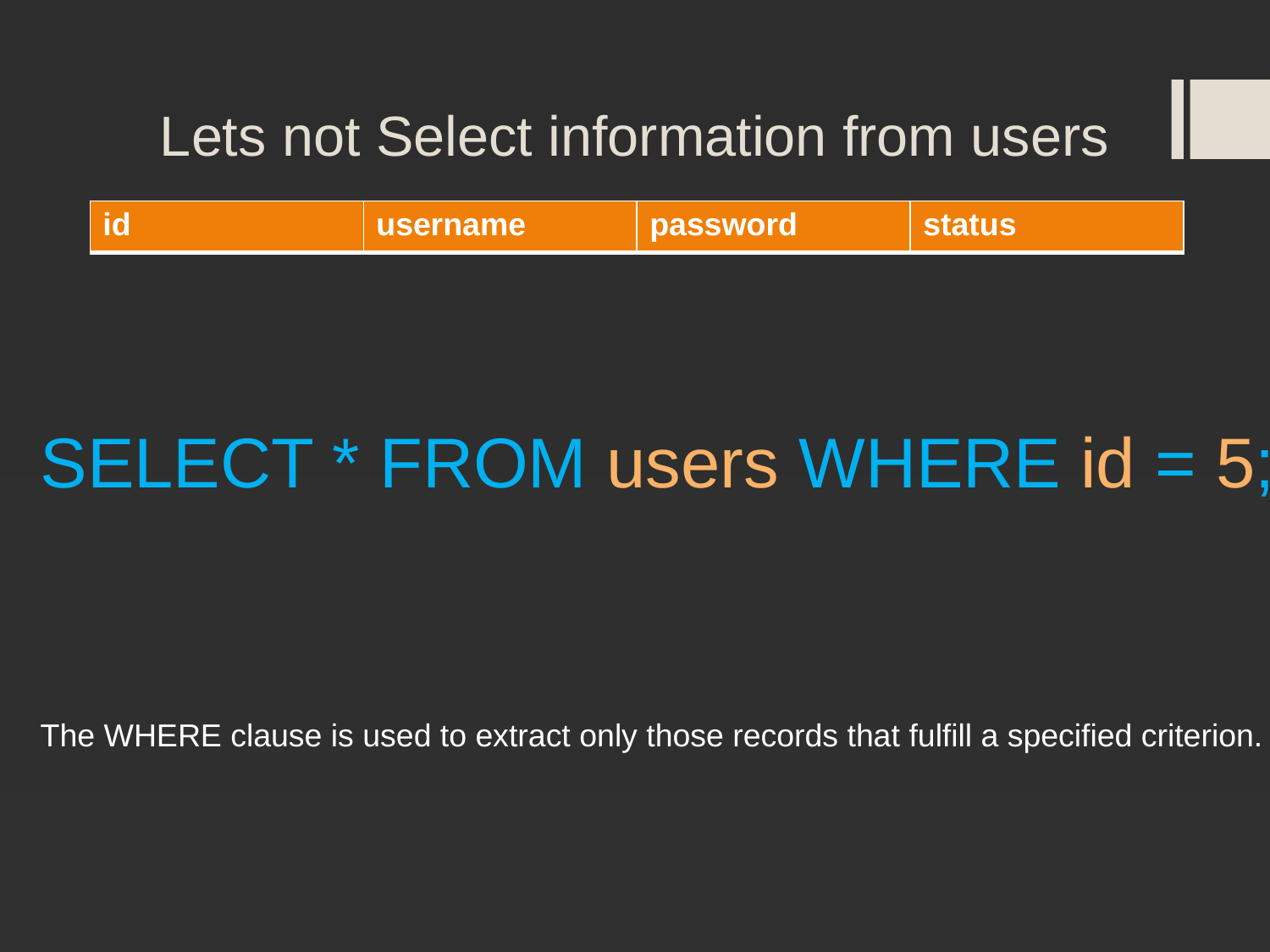

# Lets not Select information from users
| id | username | password | status |
| --- | --- | --- | --- |
SELECT * FROM users WHERE id = 5;
The WHERE clause is used to extract only those records that fulfill a specified criterion.